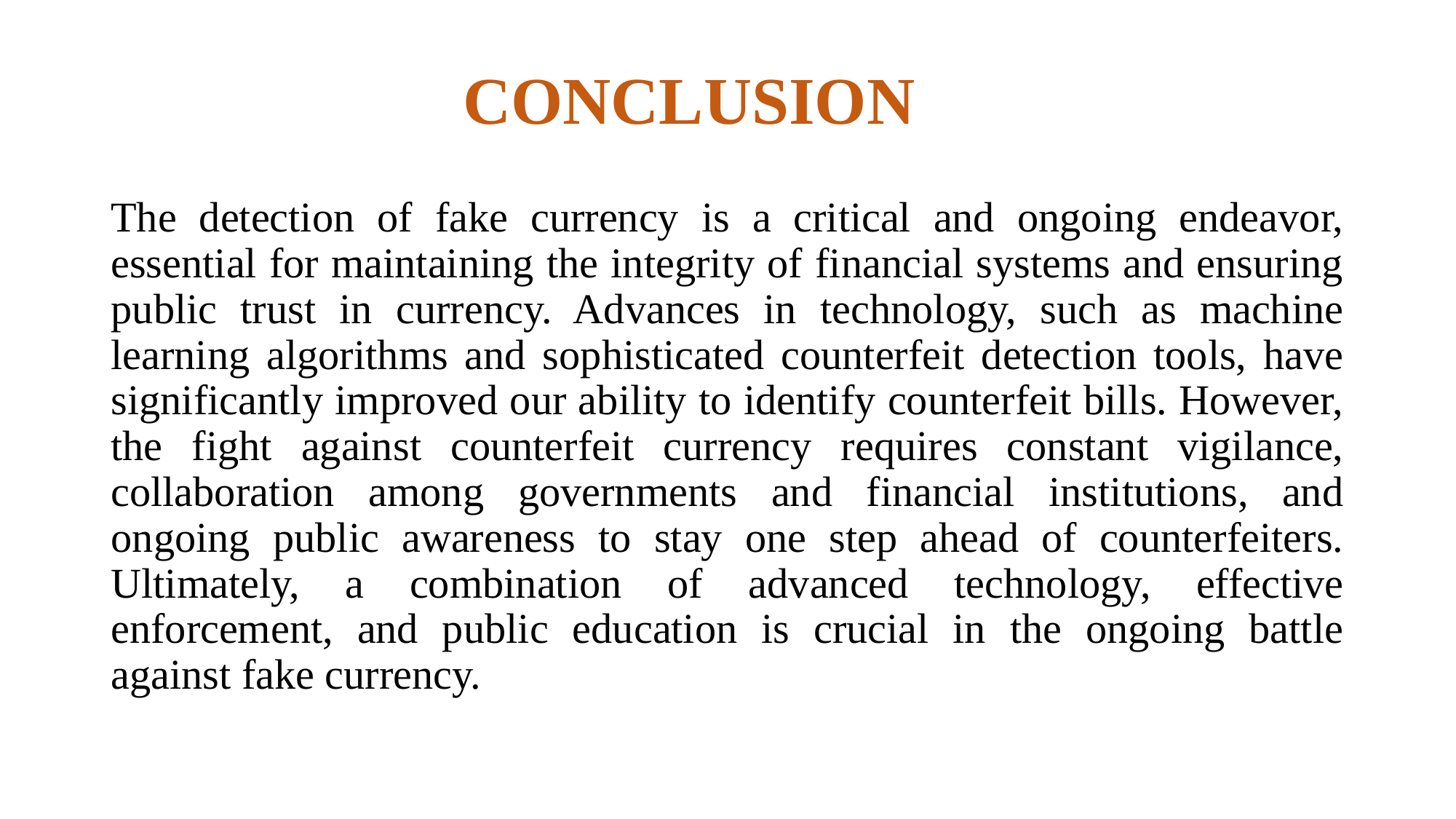

# CONCLUSION
The detection of fake currency is a critical and ongoing endeavor, essential for maintaining the integrity of financial systems and ensuring public trust in currency. Advances in technology, such as machine learning algorithms and sophisticated counterfeit detection tools, have significantly improved our ability to identify counterfeit bills. However, the fight against counterfeit currency requires constant vigilance, collaboration among governments and financial institutions, and ongoing public awareness to stay one step ahead of counterfeiters. Ultimately, a combination of advanced technology, effective enforcement, and public education is crucial in the ongoing battle against fake currency.